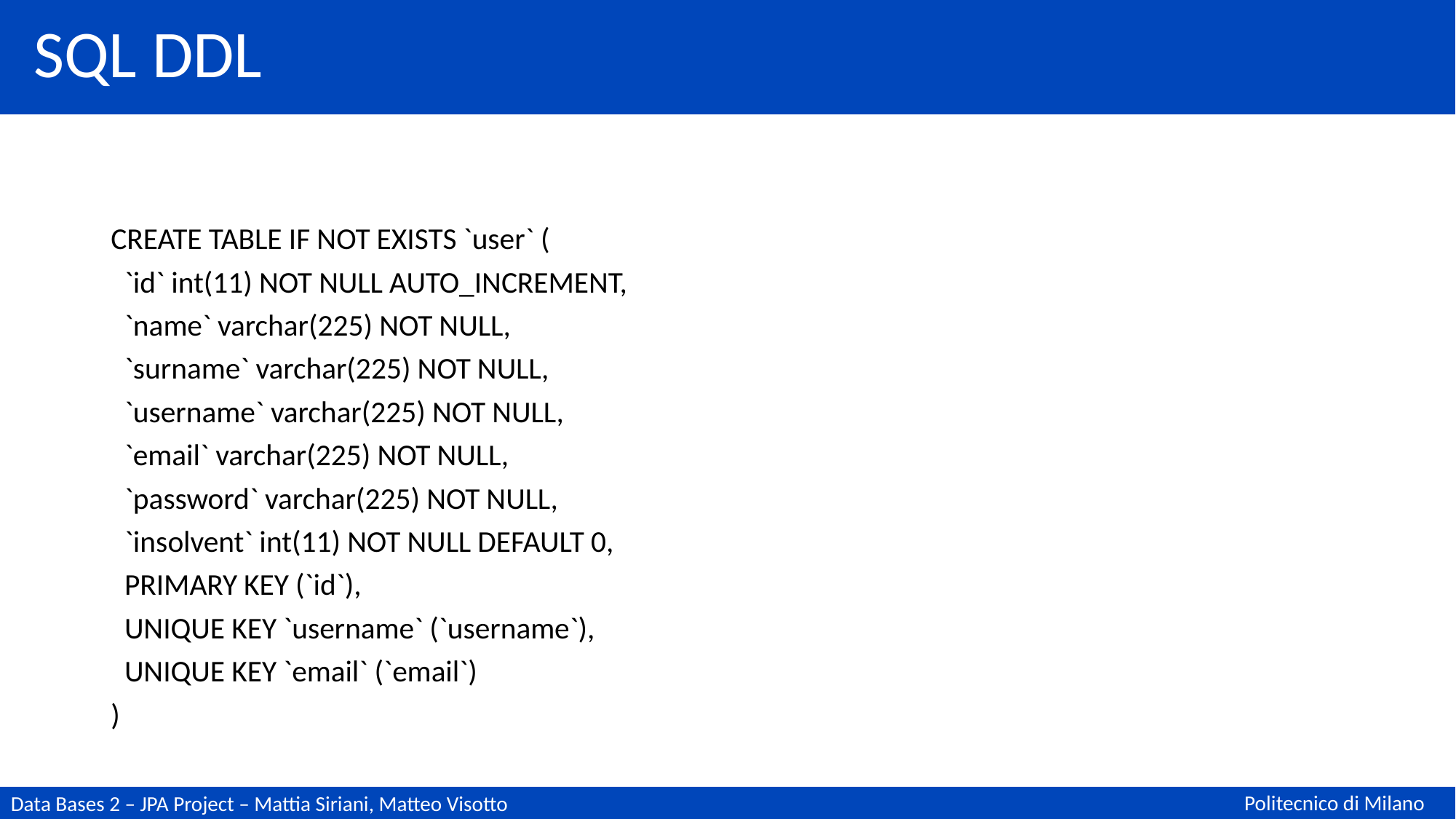

# SQL DDL
CREATE TABLE IF NOT EXISTS `user` (
  `id` int(11) NOT NULL AUTO_INCREMENT,
  `name` varchar(225) NOT NULL,
  `surname` varchar(225) NOT NULL,
  `username` varchar(225) NOT NULL,
  `email` varchar(225) NOT NULL,
  `password` varchar(225) NOT NULL,
  `insolvent` int(11) NOT NULL DEFAULT 0,
  PRIMARY KEY (`id`),
  UNIQUE KEY `username` (`username`),
  UNIQUE KEY `email` (`email`)
)